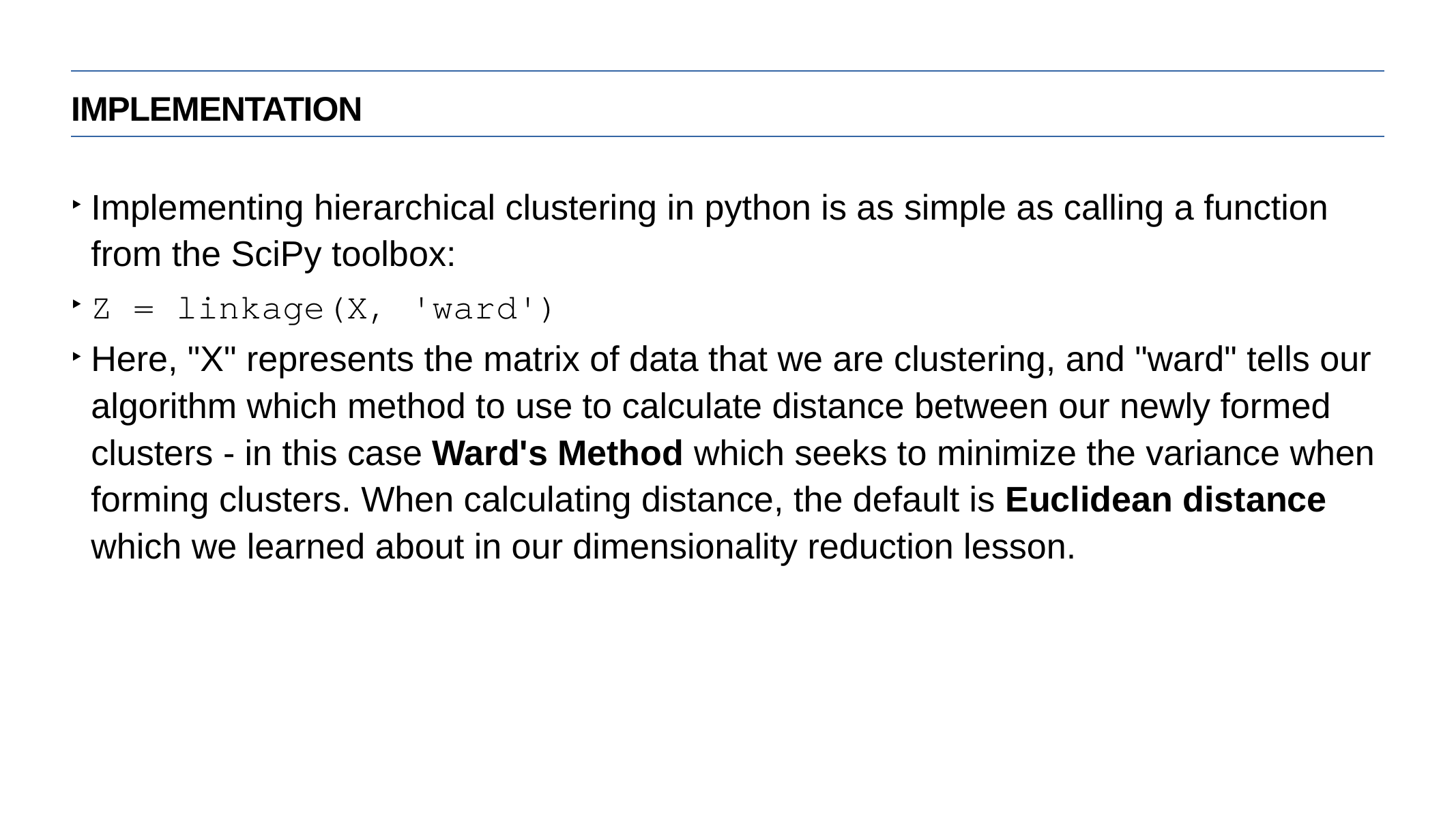

implementation

Implementing hierarchical clustering in python is as simple as calling a function from the SciPy toolbox:
Z = linkage(X, 'ward')
Here, "X" represents the matrix of data that we are clustering, and "ward" tells our algorithm which method to use to calculate distance between our newly formed clusters - in this case Ward's Method which seeks to minimize the variance when forming clusters. When calculating distance, the default is Euclidean distance which we learned about in our dimensionality reduction lesson.